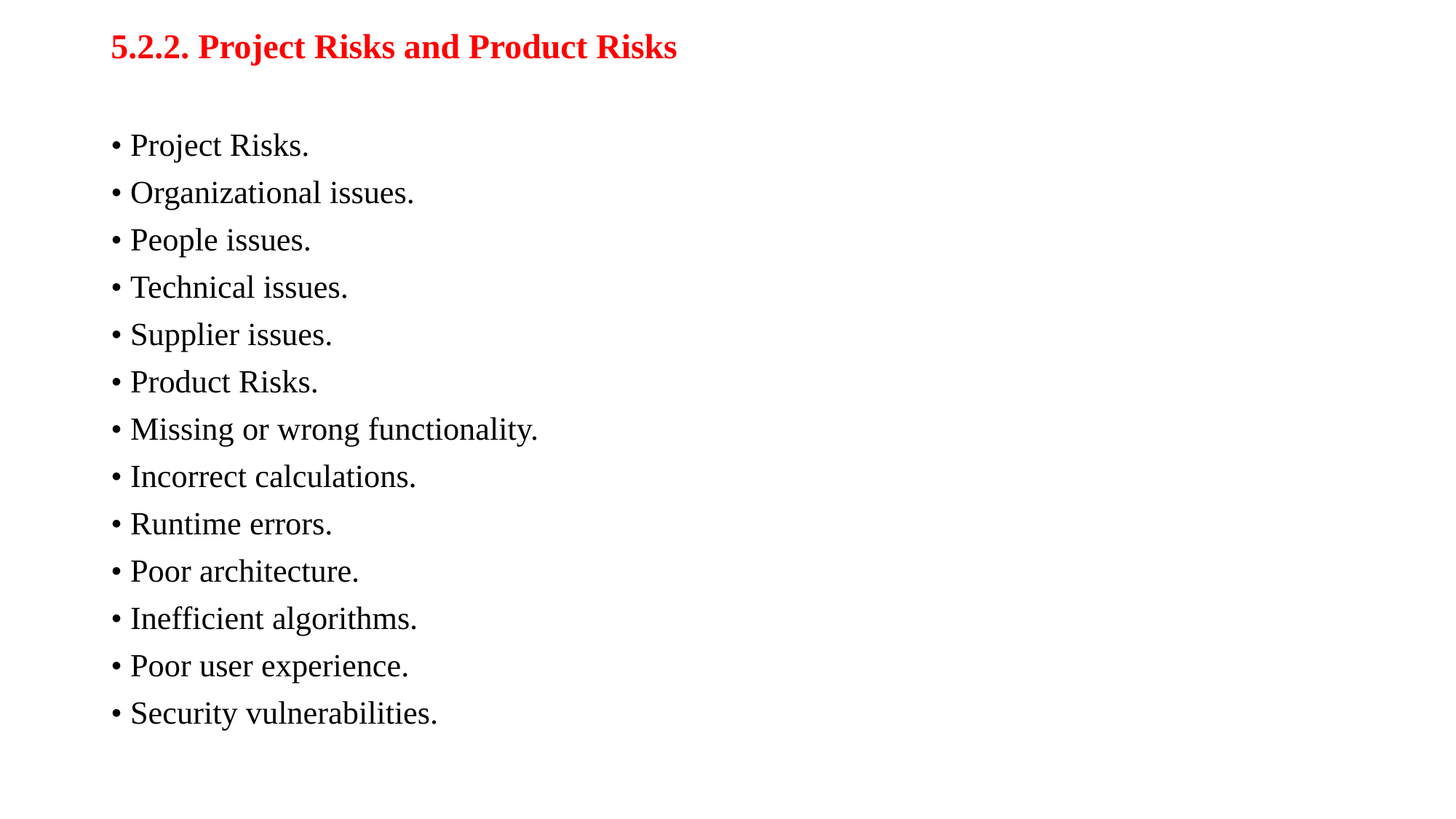

5.2.2. Project Risks and Product Risks

• Project Risks.
• Organizational issues.
• People issues.
• Technical issues.
• Supplier issues.
• Product Risks.
• Missing or wrong functionality.
• Incorrect calculations.
• Runtime errors.
• Poor architecture.
• Inefficient algorithms.
• Poor user experience.
• Security vulnerabilities.